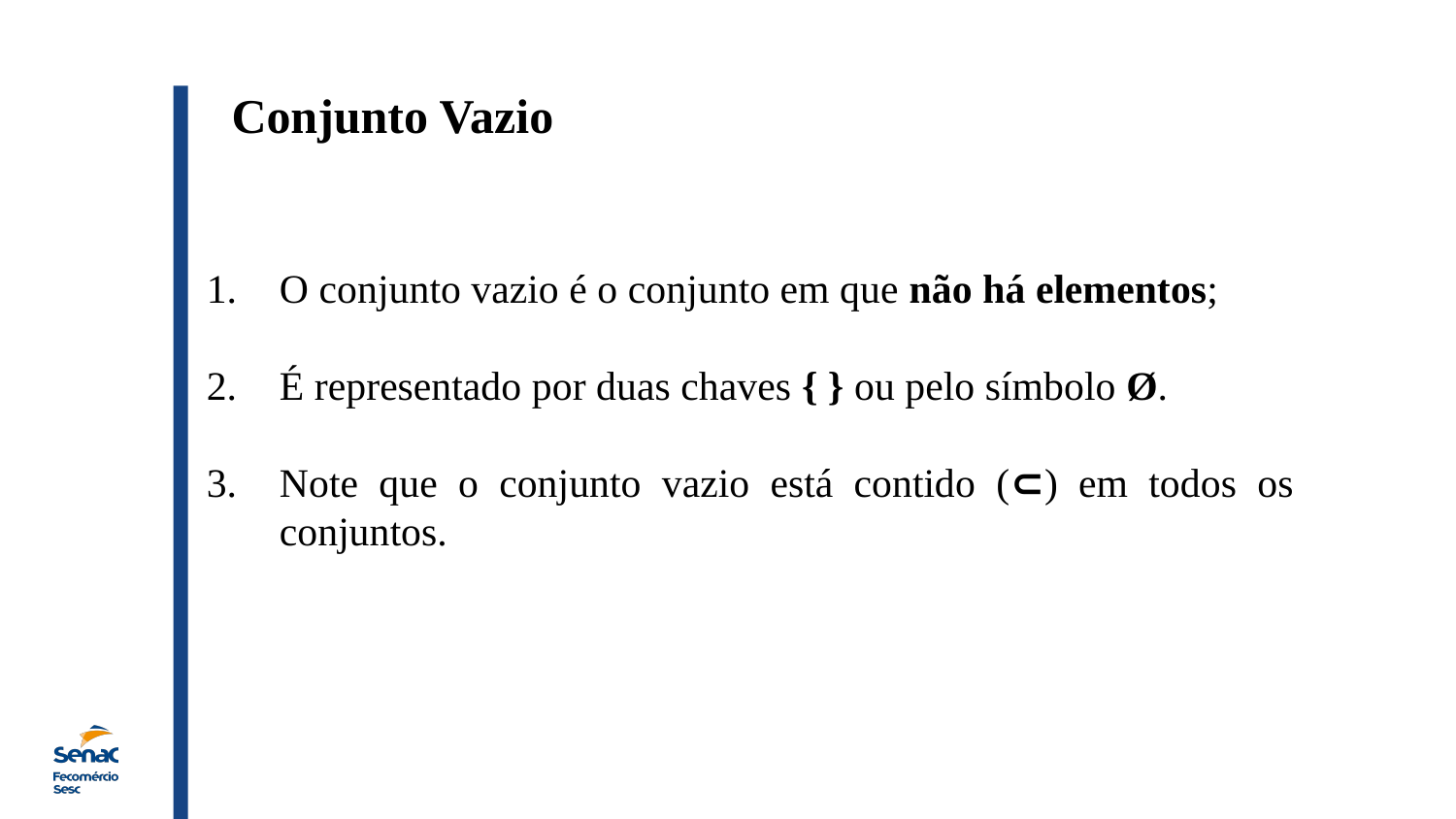

Conjunto Vazio
O conjunto vazio é o conjunto em que não há elementos;

É representado por duas chaves { } ou pelo símbolo Ø.

Note que o conjunto vazio está contido (⊂) em todos os conjuntos.